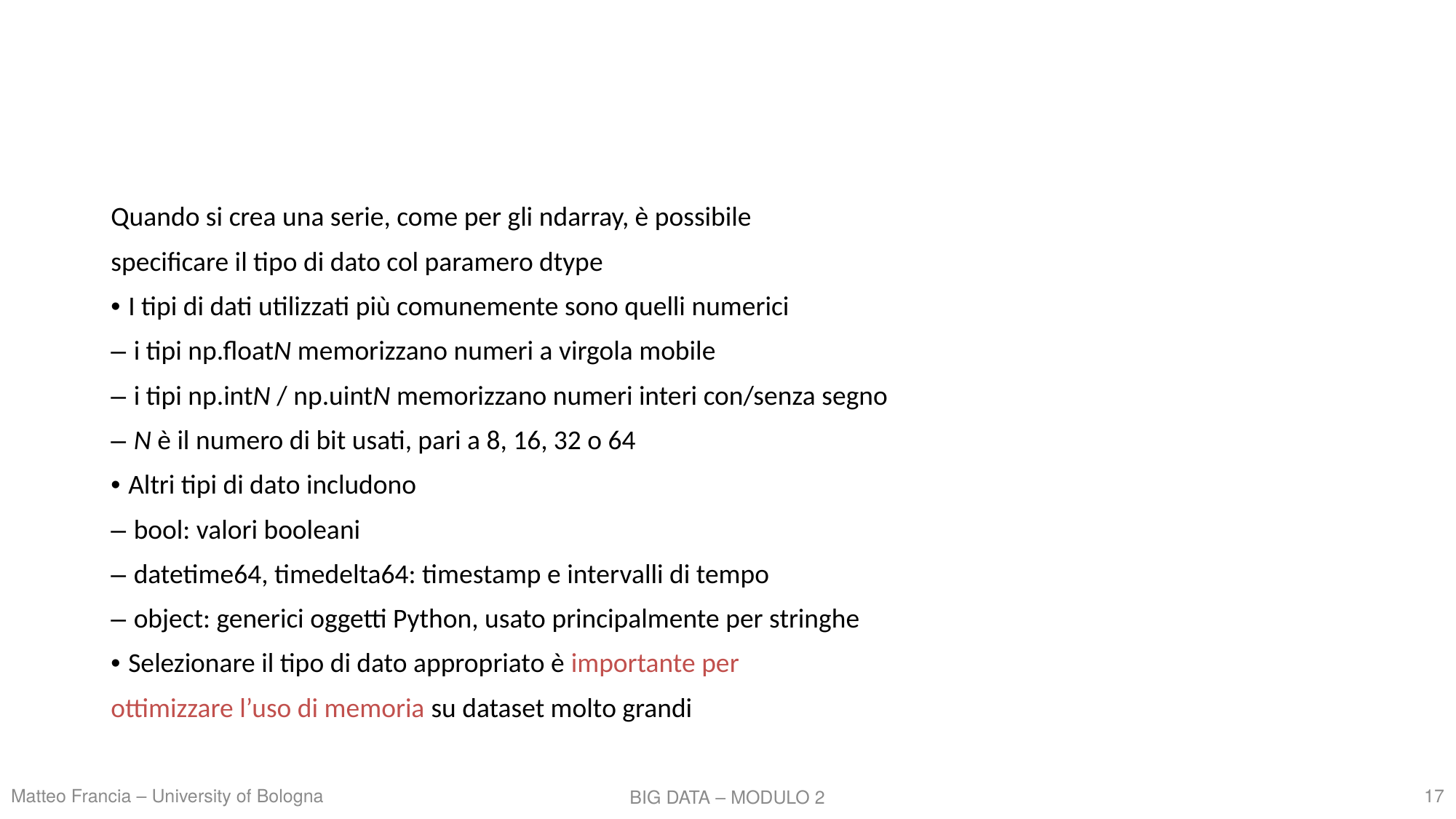

#
Quando si crea una serie, come per gli ndarray, è possibile
specificare il tipo di dato col paramero dtype
• I tipi di dati utilizzati più comunemente sono quelli numerici
– i tipi np.floatN memorizzano numeri a virgola mobile
– i tipi np.intN / np.uintN memorizzano numeri interi con/senza segno
– N è il numero di bit usati, pari a 8, 16, 32 o 64
• Altri tipi di dato includono
– bool: valori booleani
– datetime64, timedelta64: timestamp e intervalli di tempo
– object: generici oggetti Python, usato principalmente per stringhe
• Selezionare il tipo di dato appropriato è importante per
ottimizzare l’uso di memoria su dataset molto grandi
17
Matteo Francia – University of Bologna